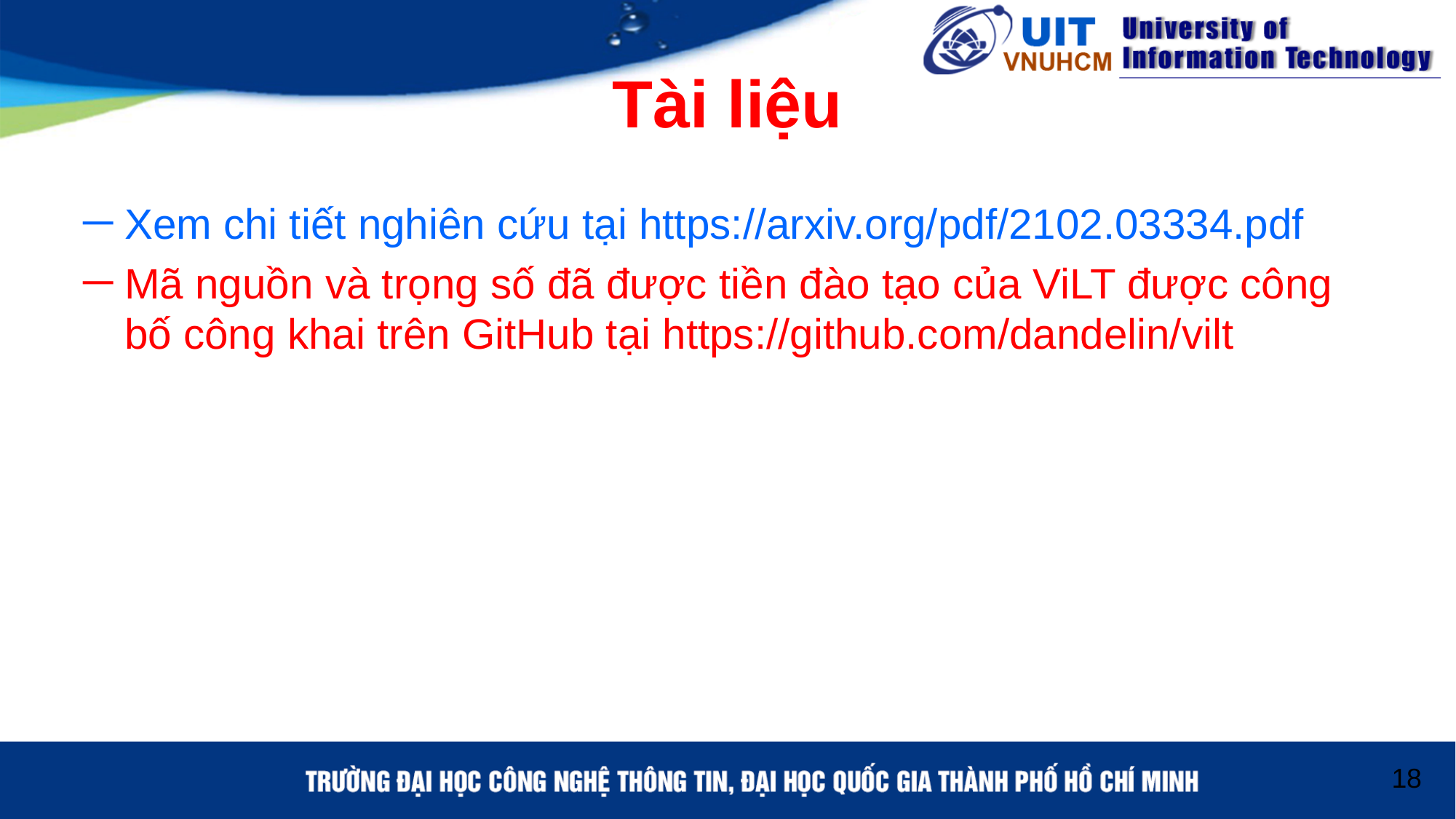

# Tài liệu
Xem chi tiết nghiên cứu tại https://arxiv.org/pdf/2102.03334.pdf
Mã nguồn và trọng số đã được tiền đào tạo của ViLT được công bố công khai trên GitHub tại https://github.com/dandelin/vilt